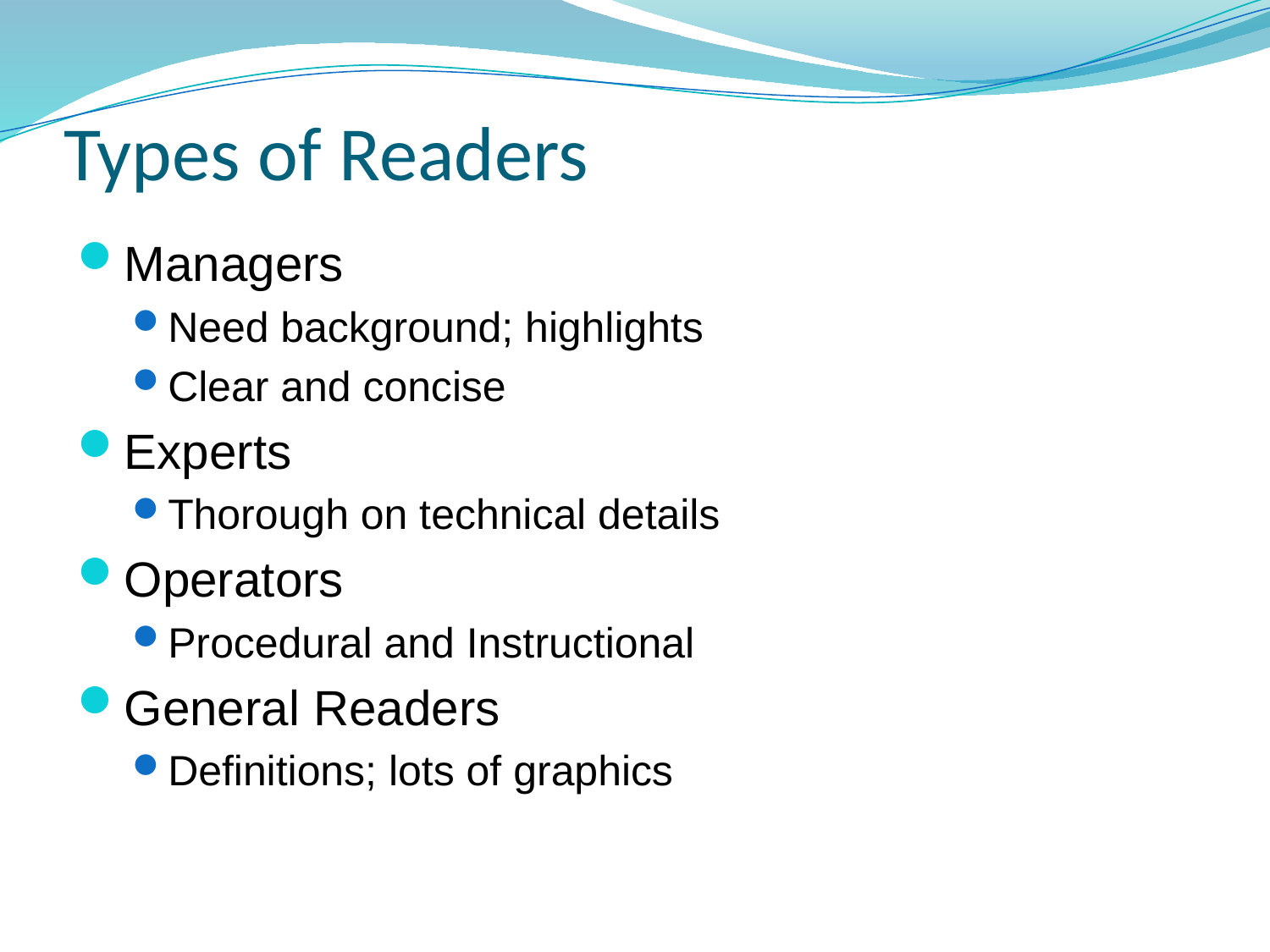

# Types of Readers
Managers
Need background; highlights
Clear and concise
Experts
Thorough on technical details
Operators
Procedural and Instructional
General Readers
Definitions; lots of graphics